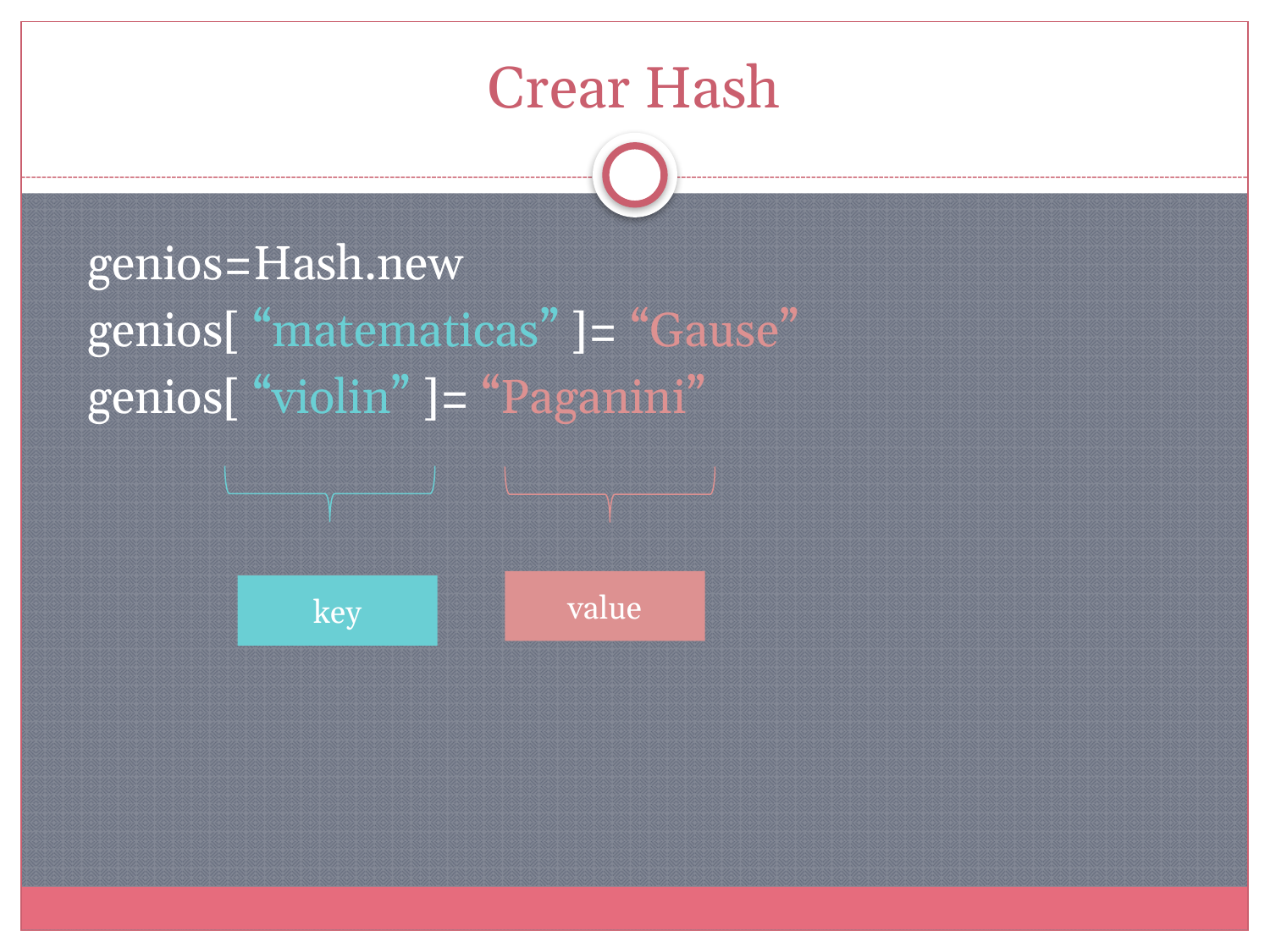

# Crear Hash
genios=Hash.new
genios[ “matematicas” ]= “Gause”
genios[ “violin” ]= “Paganini”

value
key